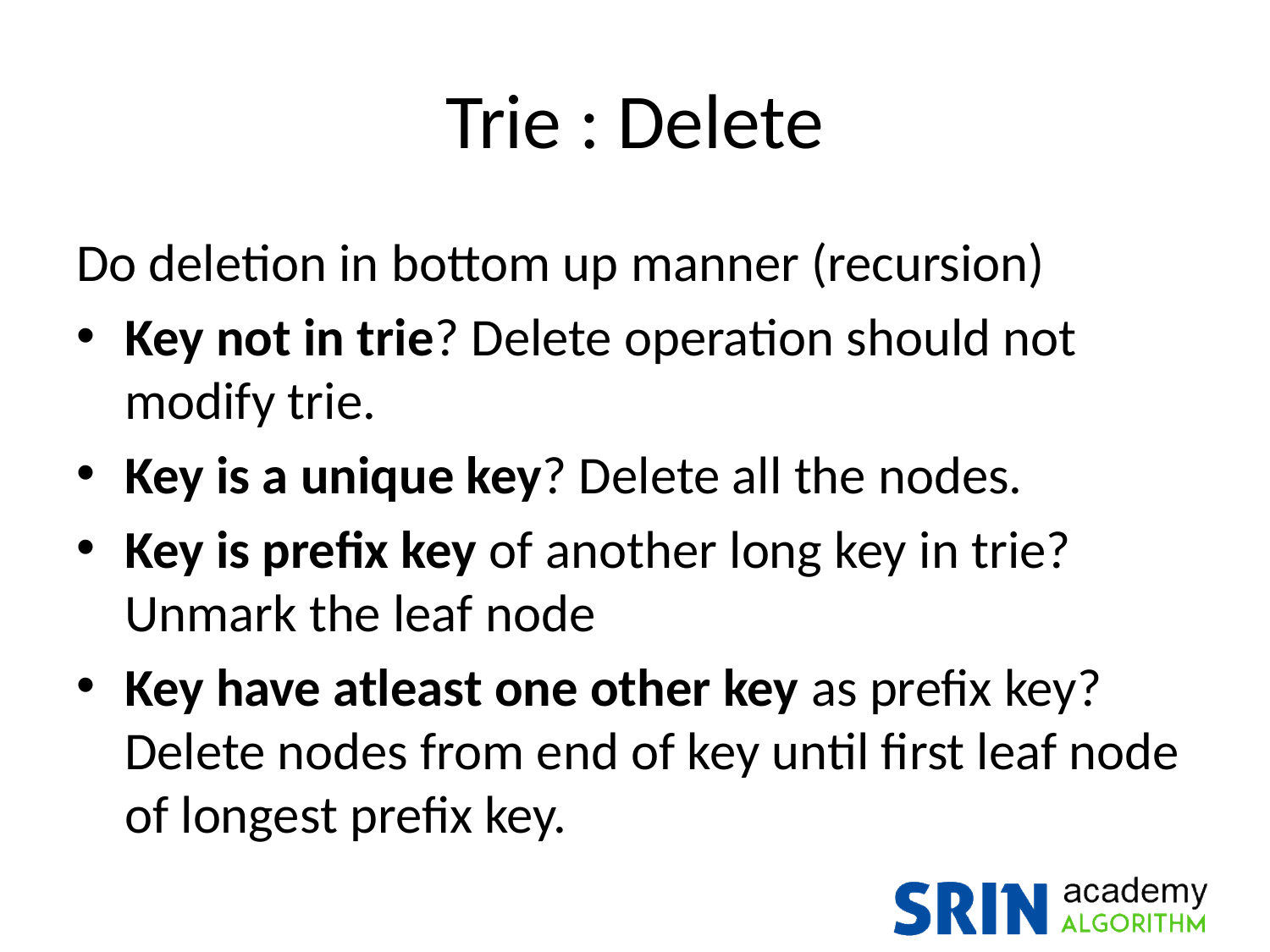

# Trie : Delete
Do deletion in bottom up manner (recursion)
Key not in trie? Delete operation should not modify trie.
Key is a unique key? Delete all the nodes.
Key is prefix key of another long key in trie? Unmark the leaf node
Key have atleast one other key as prefix key? Delete nodes from end of key until first leaf node of longest prefix key.